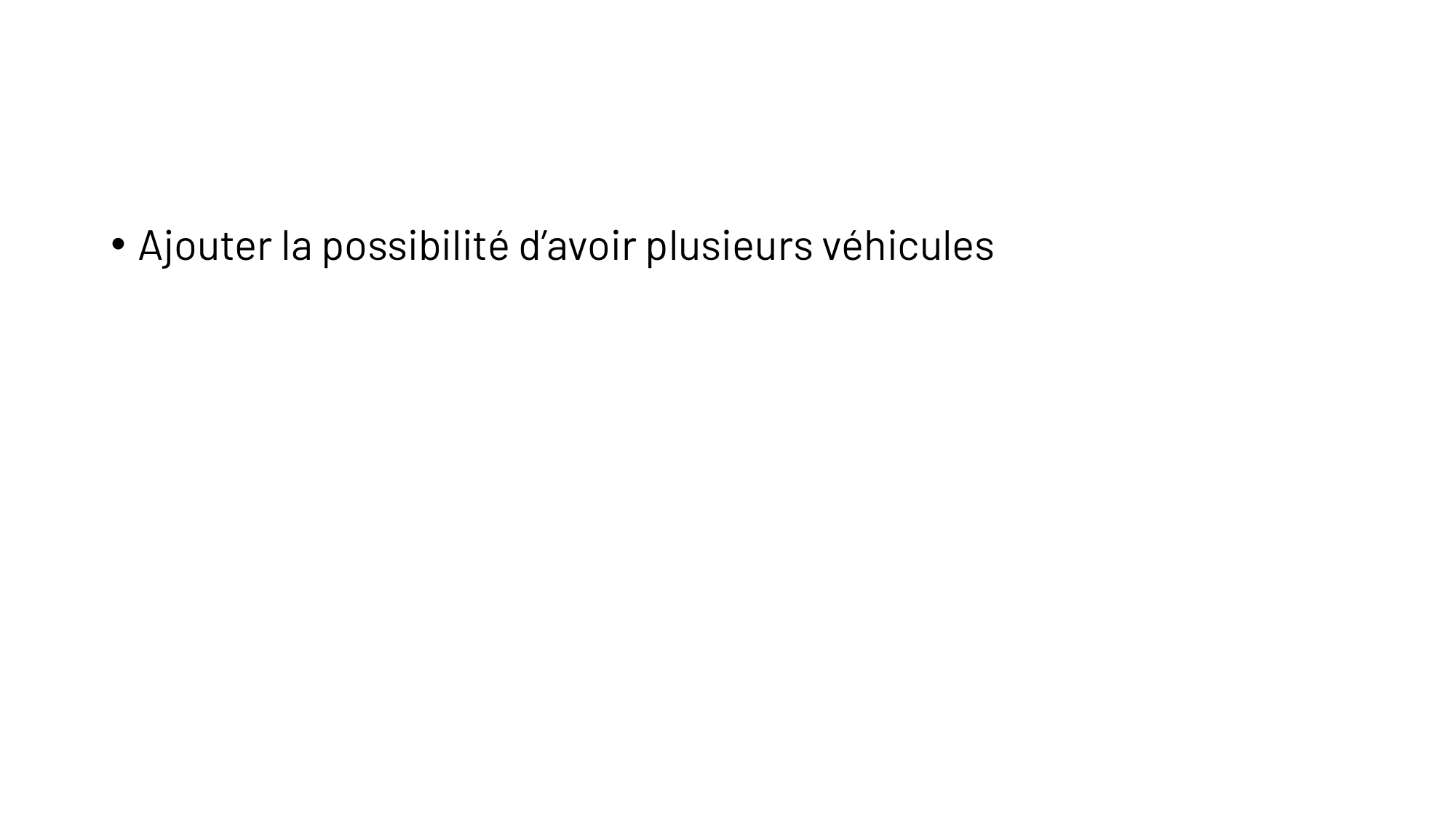

#
Ajouter la possibilité d’avoir plusieurs véhicules